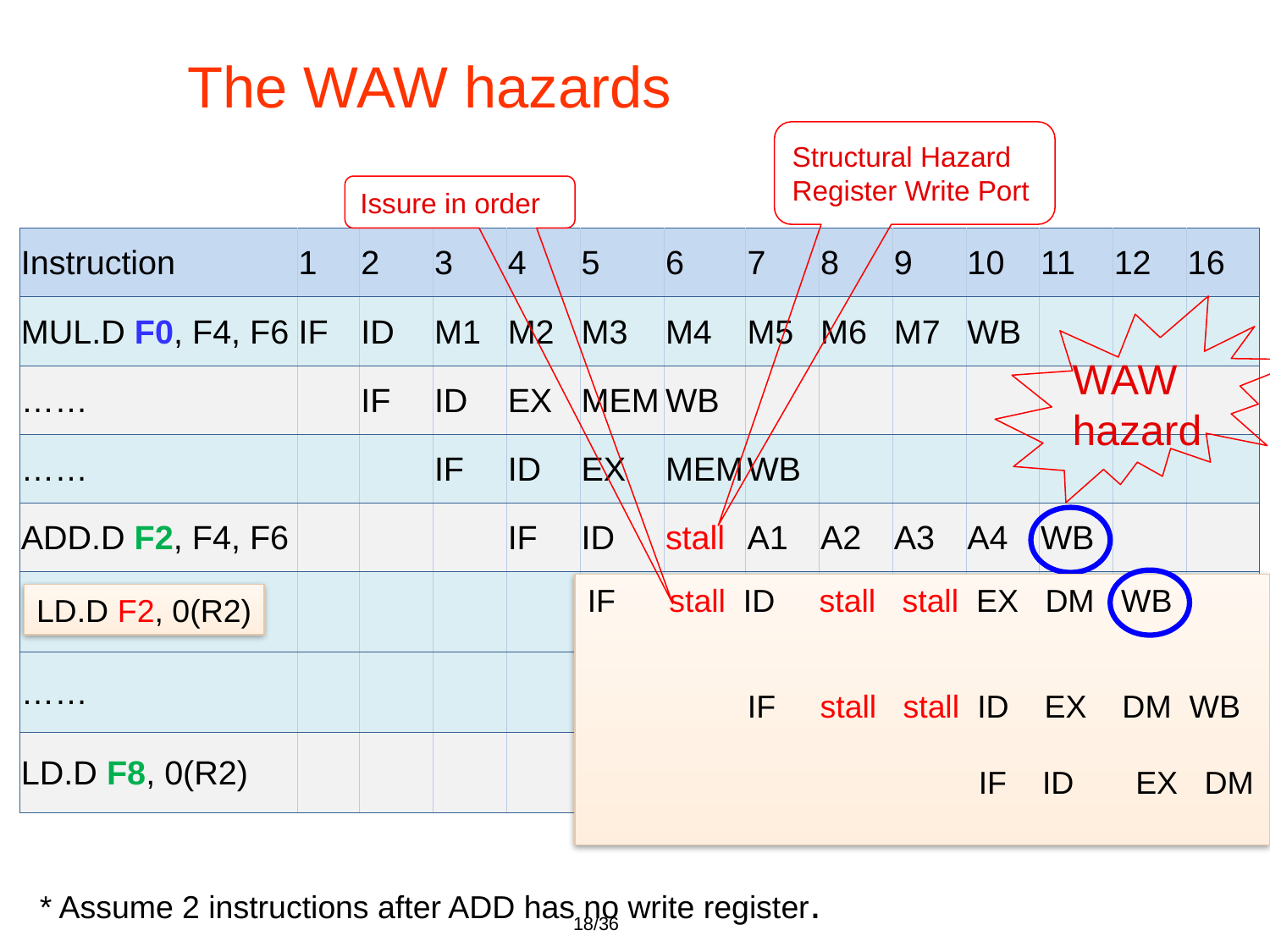

# The WAW hazards
Structural Hazard
Register Write Port
Issure in order
| Instruction | 1 | 2 | 3 | 4 | 5 | 6 | 7 | 8 | 9 | 10 | 11 | 12 | 16 |
| --- | --- | --- | --- | --- | --- | --- | --- | --- | --- | --- | --- | --- | --- |
| MUL.D F0, F4, F6 | IF | ID | M1 | M2 | M3 | M4 | M5 | M6 | M7 | WB |  |  |  |
| …… |  | IF | ID | EX | MEM | WB |  |  |  |  |  |  |  |
| …… |  |  | IF | ID | EX | MEM | WB |  |  |  |  |  |  |
| ADD.D F2, F4, F6 |  |  |  | IF | ID | stall | A1 | A2 | A3 | A4 | WB |  |  |
| …… |  |  |  |  | IF | stall | ID | EX | DM | WB |  |  |  |
| …… |  |  |  |  |  |  | IF | ID | EX | DM | WB |  |  |
| LD.D F8, 0(R2) |  |  |  |  |  |  |  | IF | ID | EX | DM | WB |  |
WAW hazard

IF      stall  ID     stall   stall  EX   DM   WB

                  IF     stall   stall  ID    EX    DM  WB

                                            IF    ID　  EX   DM
LD.D F2, 0(R2)

* Assume 2 instructions after ADD has no write register.